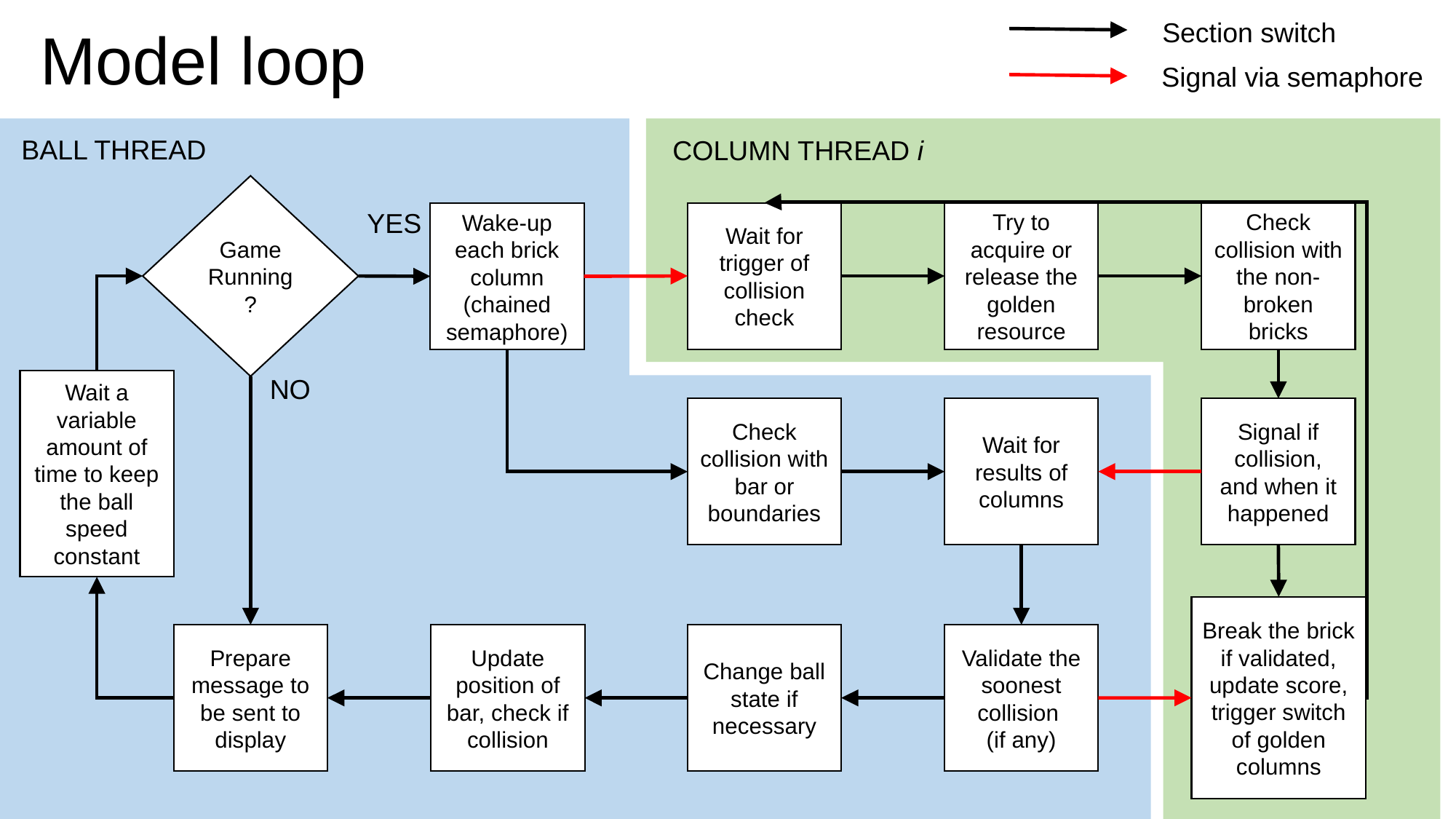

Model loop
Section switch
Signal via semaphore

BALL THREAD
COLUMN THREAD i
Game
Running ?
YES
Wait for trigger of collision check
Try to acquire or release the golden resource
Check collision with the non-broken bricks
Wake-up each brick column (chained semaphore)
NO
Wait a variable amount of time to keep the ball speed constant
Check collision with bar or boundaries
Wait for results of columns
Signal if collision, and when it happened
Break the brick if validated, update score, trigger switch of golden columns
Prepare message to be sent to display
Update position of bar, check if collision
Change ball state if necessary
Validate the soonest collision
(if any)